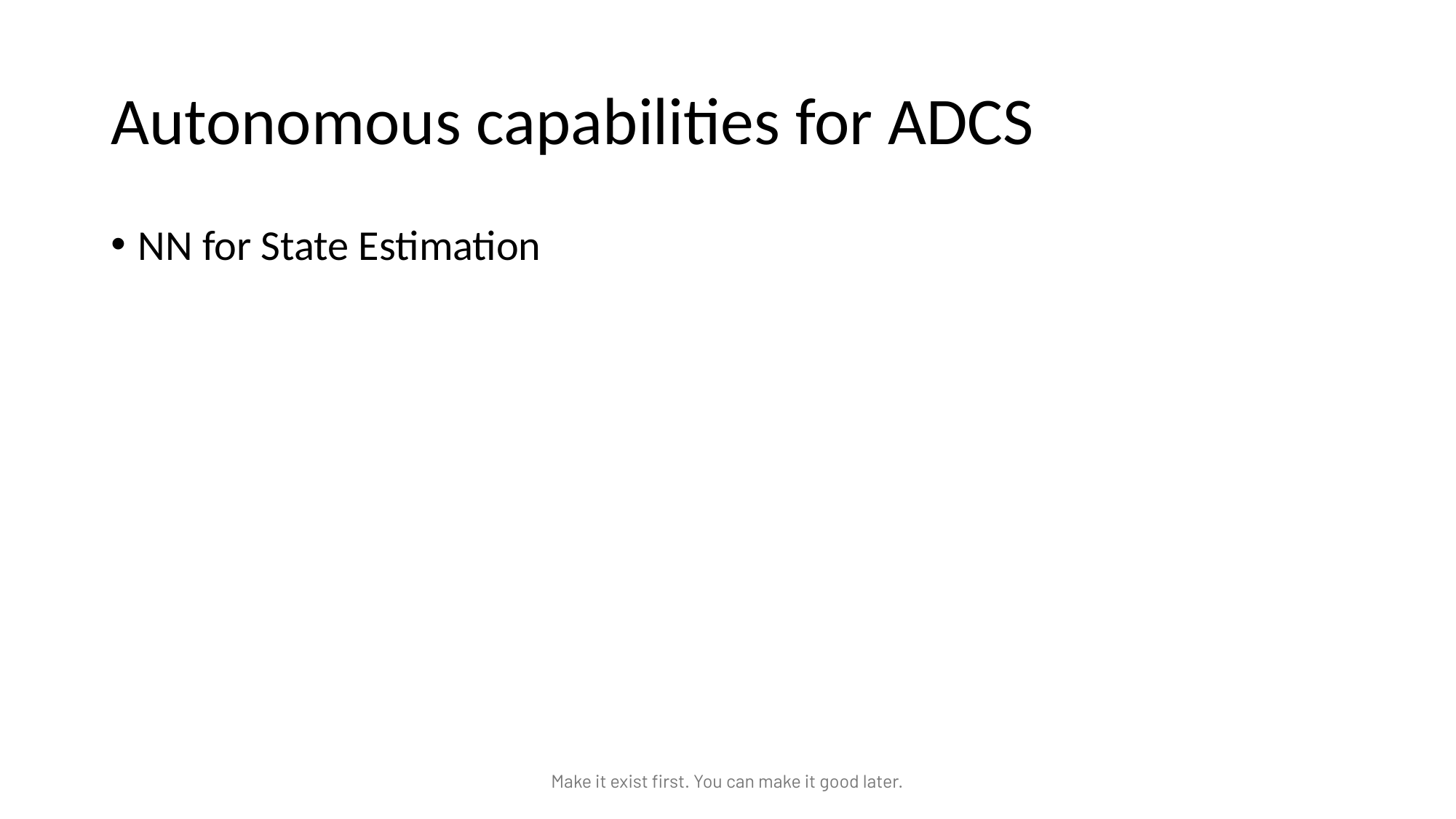

# Autonomous capabilities for ADCS
NN for State Estimation
Make it exist first. You can make it good later.